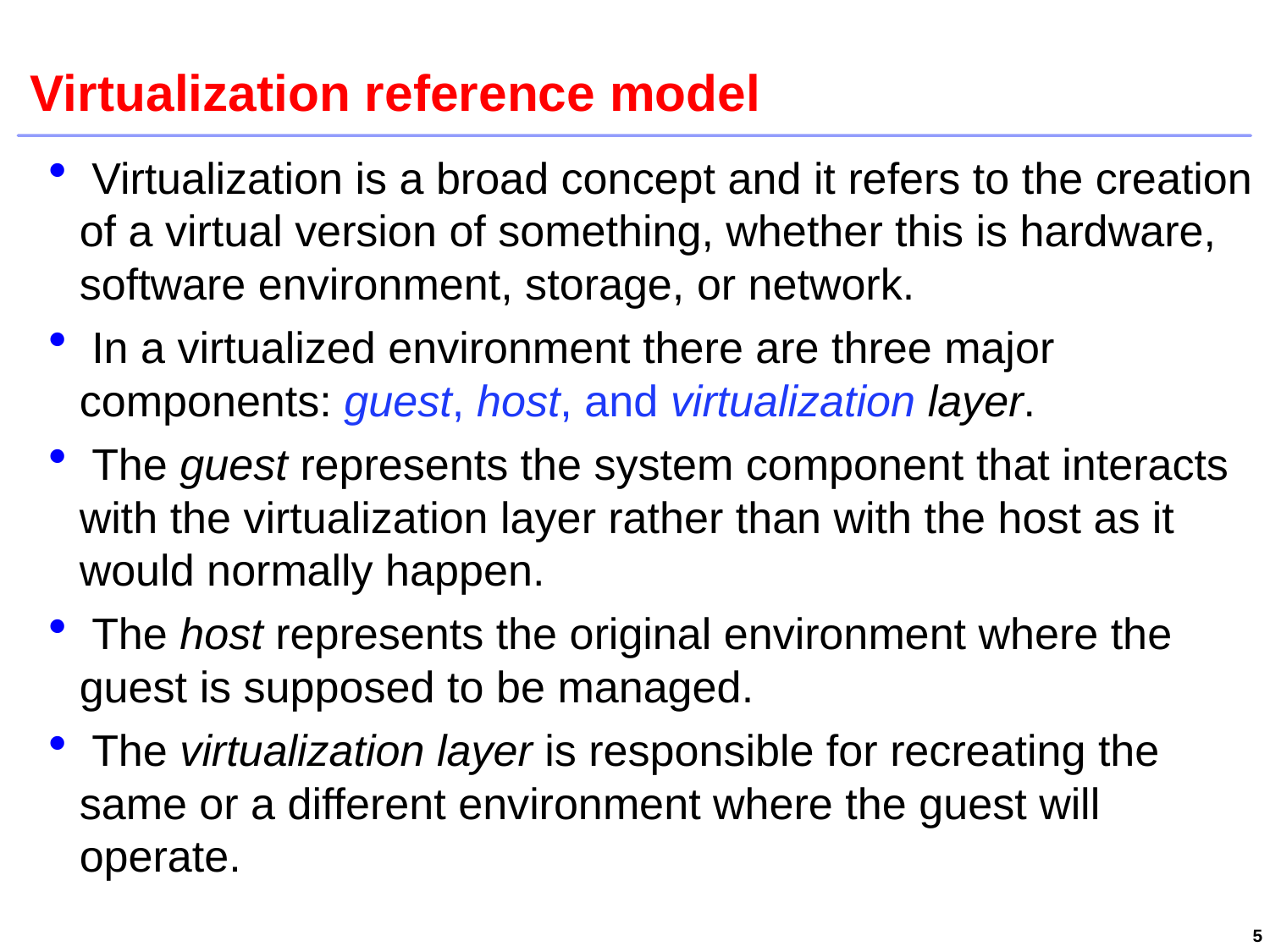

# Virtualization reference model
 Virtualization is a broad concept and it refers to the creation of a virtual version of something, whether this is hardware, software environment, storage, or network.
 In a virtualized environment there are three major components: guest, host, and virtualization layer.
 The guest represents the system component that interacts with the virtualization layer rather than with the host as it would normally happen.
 The host represents the original environment where the guest is supposed to be managed.
 The virtualization layer is responsible for recreating the same or a different environment where the guest will operate.
5